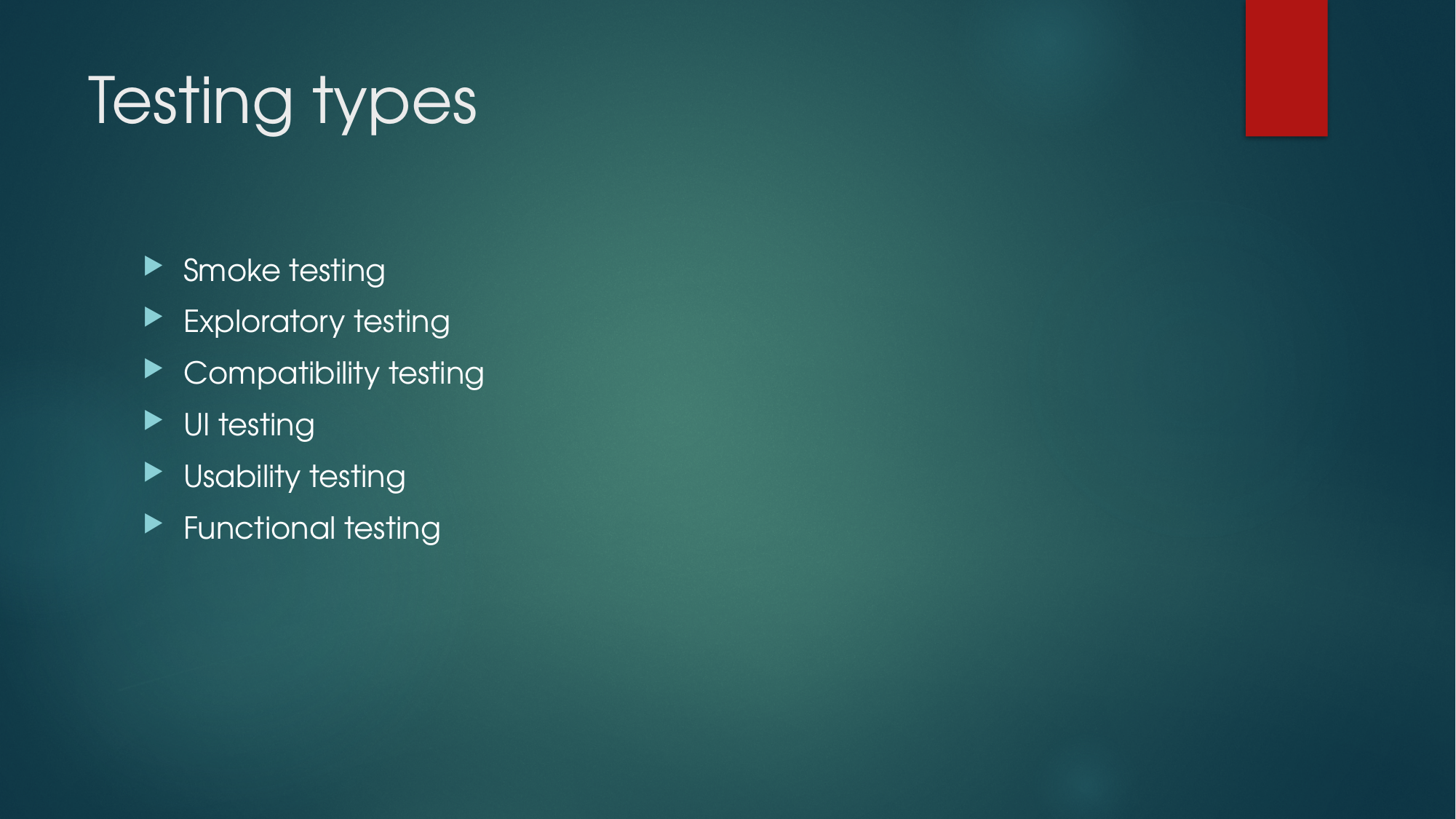

# Testing types
Smoke testing
Exploratory testing
Compatibility testing
UI testing
Usability testing
Functional testing